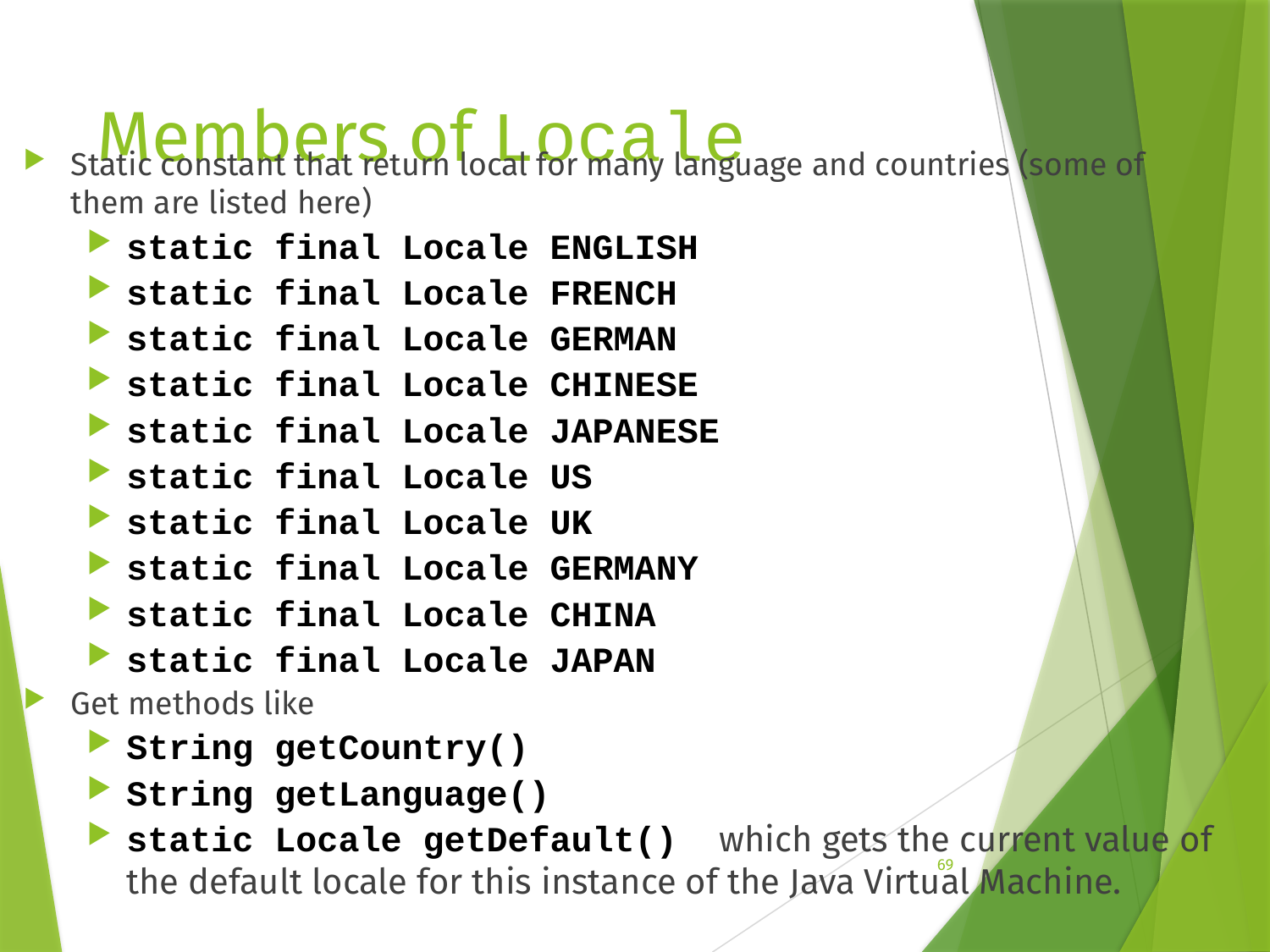

# Members of Locale
Static constant that return local for many language and countries (some of them are listed here)
static final Locale ENGLISH
static final Locale FRENCH
static final Locale GERMAN
static final Locale CHINESE
static final Locale JAPANESE
static final Locale US
static final Locale UK
static final Locale GERMANY
static final Locale CHINA
static final Locale JAPAN
Get methods like
String getCountry()
String getLanguage()
static Locale getDefault()  which gets the current value of the default locale for this instance of the Java Virtual Machine.
69